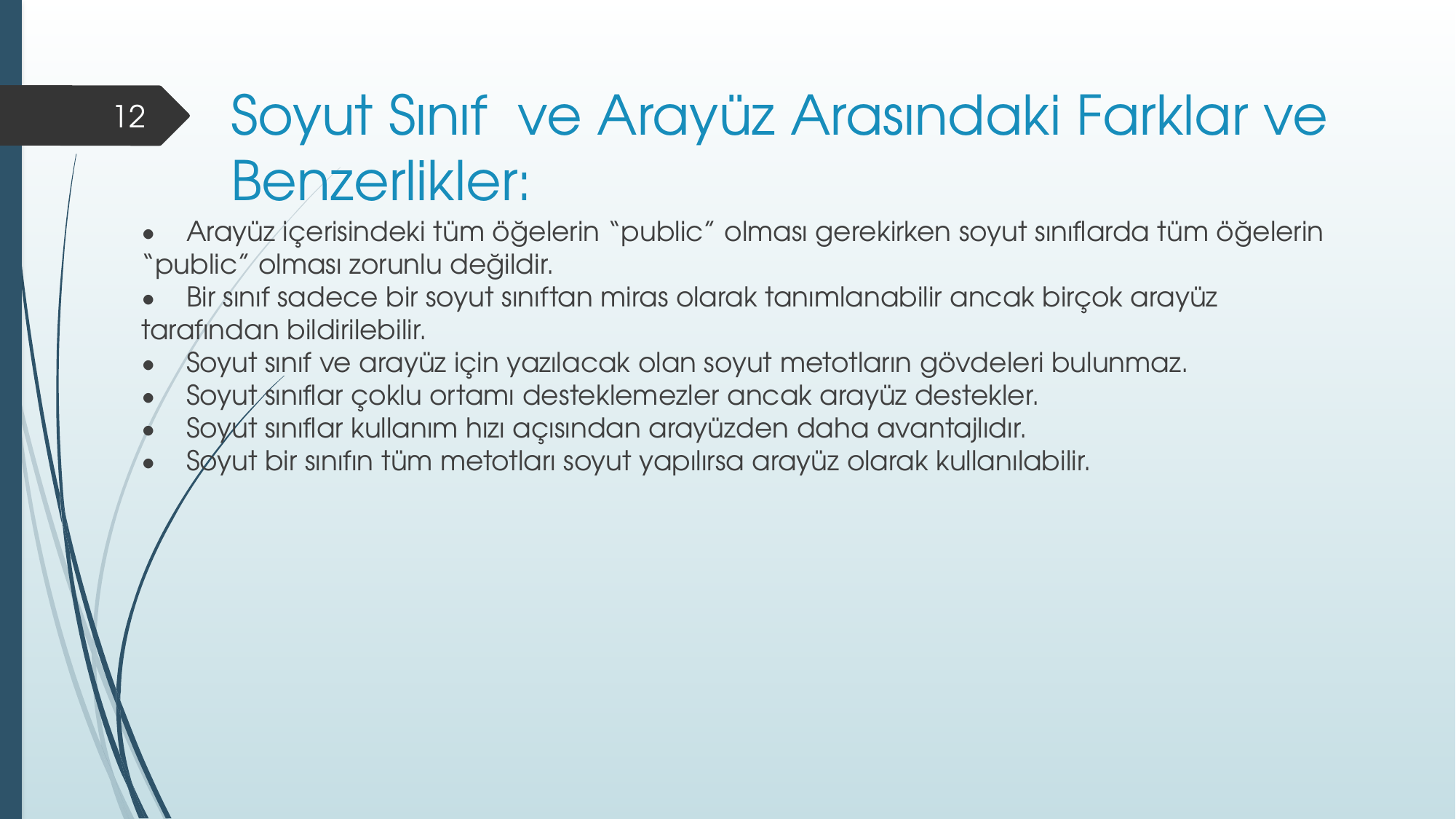

# Soyut Sınıf  ve Arayüz Arasındaki Farklar ve Benzerlikler:
12
•    Arayüz içerisindeki tüm öğelerin “public” olması gerekirken soyut sınıflarda tüm öğelerin “public” olması zorunlu değildir.
•    Bir sınıf sadece bir soyut sınıftan miras olarak tanımlanabilir ancak birçok arayüz tarafından bildirilebilir.
•    Soyut sınıf ve arayüz için yazılacak olan soyut metotların gövdeleri bulunmaz.
•    Soyut sınıflar çoklu ortamı desteklemezler ancak arayüz destekler.
•    Soyut sınıflar kullanım hızı açısından arayüzden daha avantajlıdır.
•    Soyut bir sınıfın tüm metotları soyut yapılırsa arayüz olarak kullanılabilir.